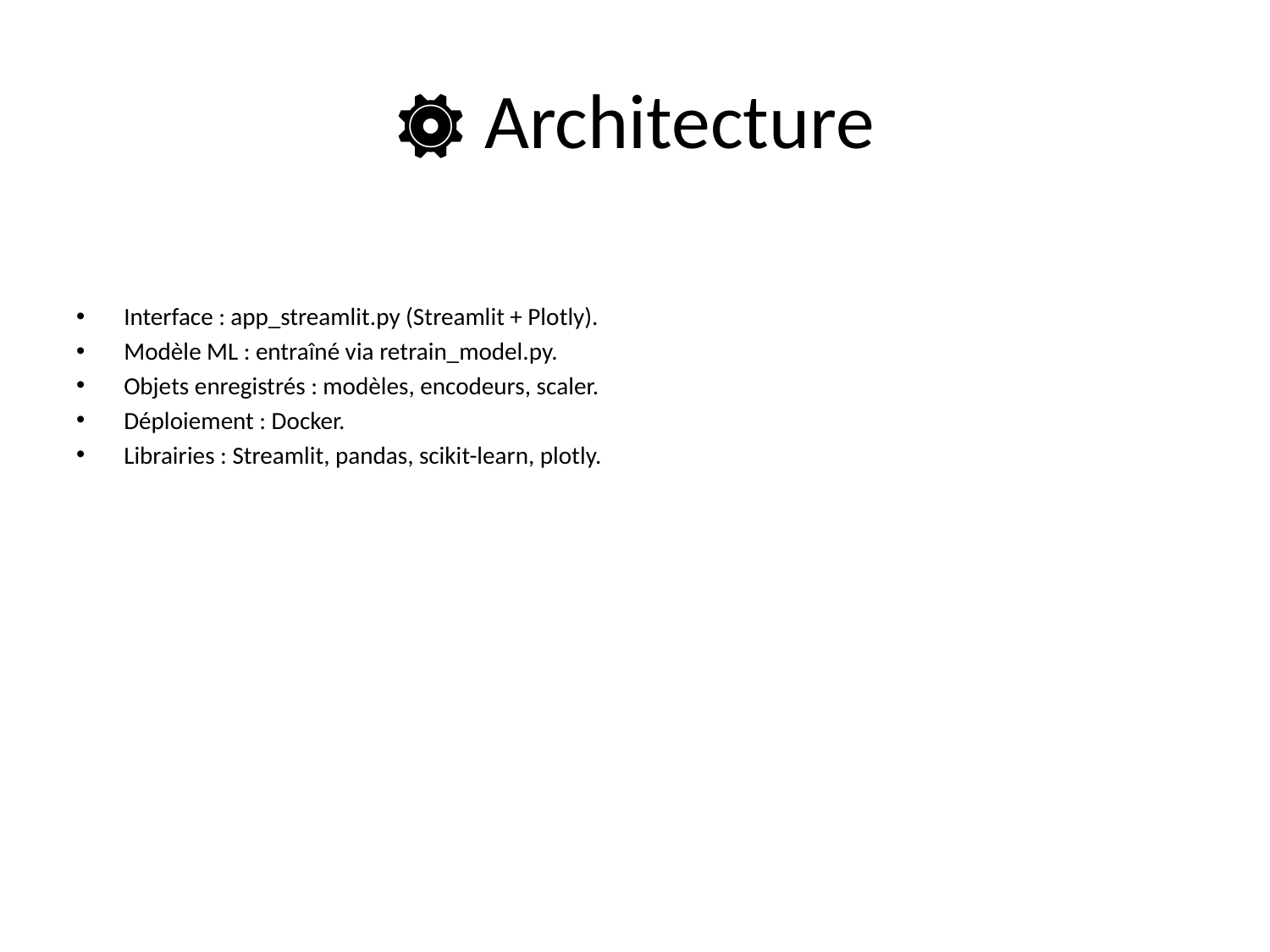

# ⚙️ Architecture

Interface : app_streamlit.py (Streamlit + Plotly).
Modèle ML : entraîné via retrain_model.py.
Objets enregistrés : modèles, encodeurs, scaler.
Déploiement : Docker.
Librairies : Streamlit, pandas, scikit-learn, plotly.